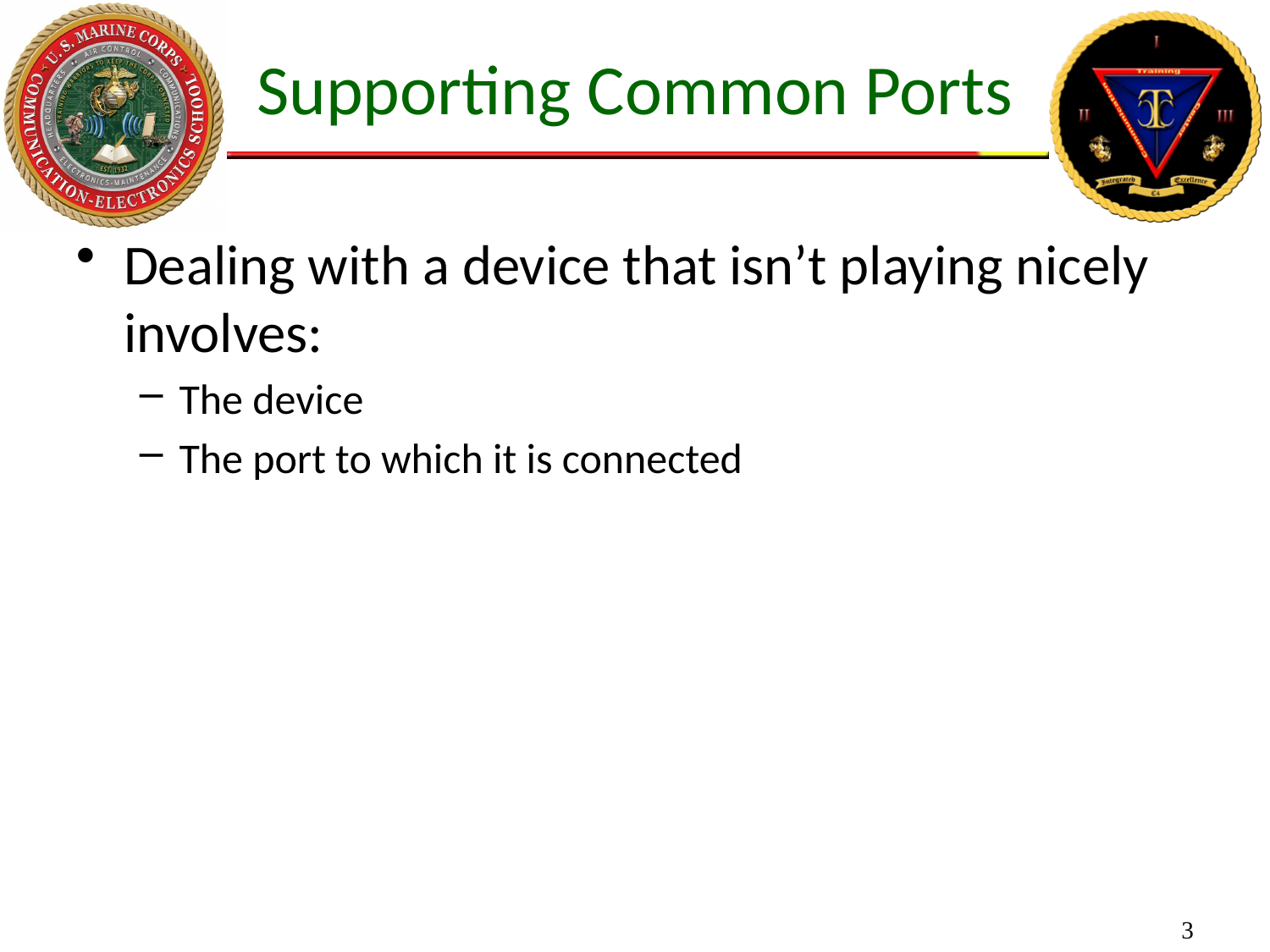

# Supporting Common Ports
Dealing with a device that isn’t playing nicely involves:
The device
The port to which it is connected